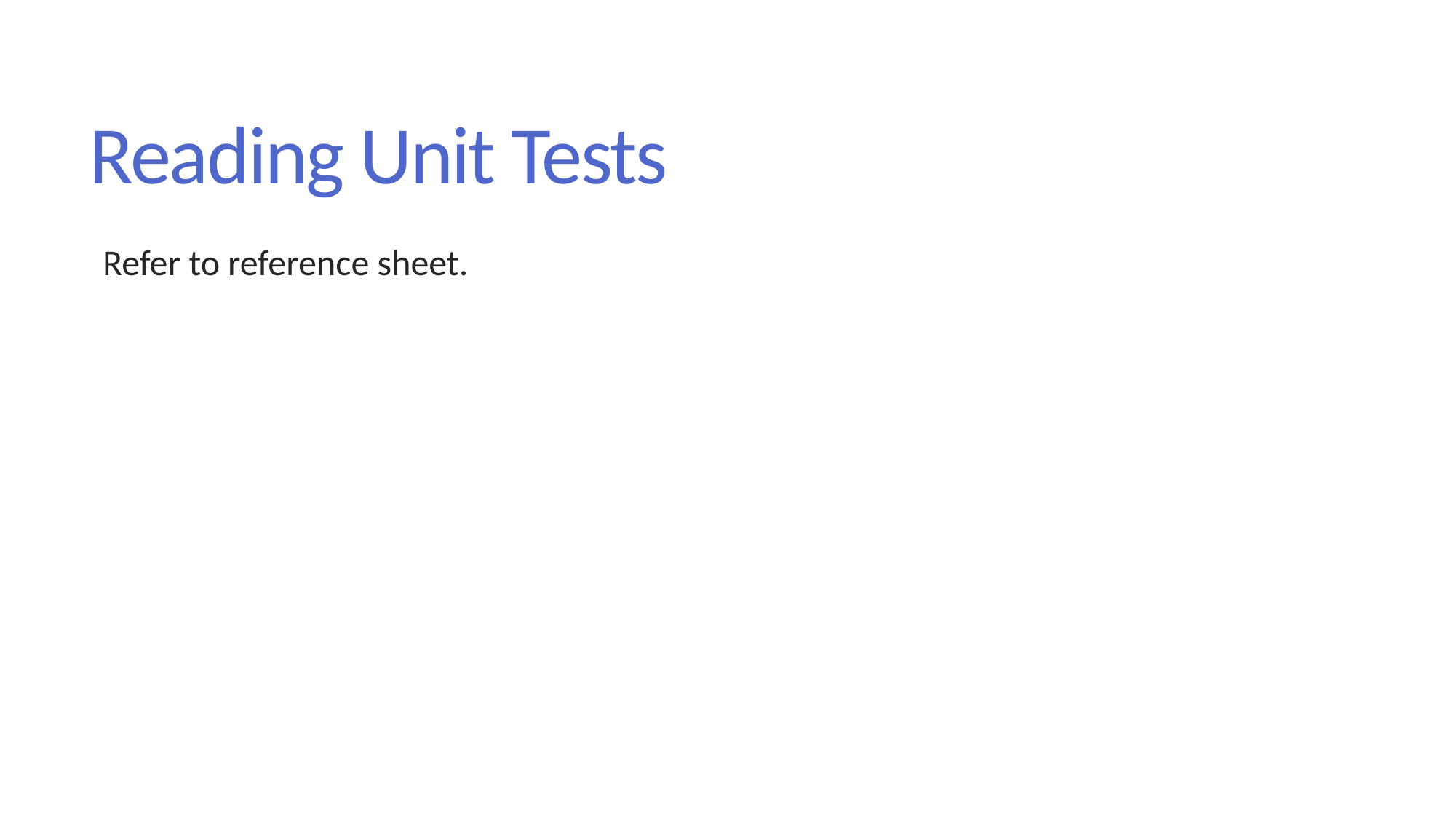

# Reading Unit Tests
Refer to reference sheet.